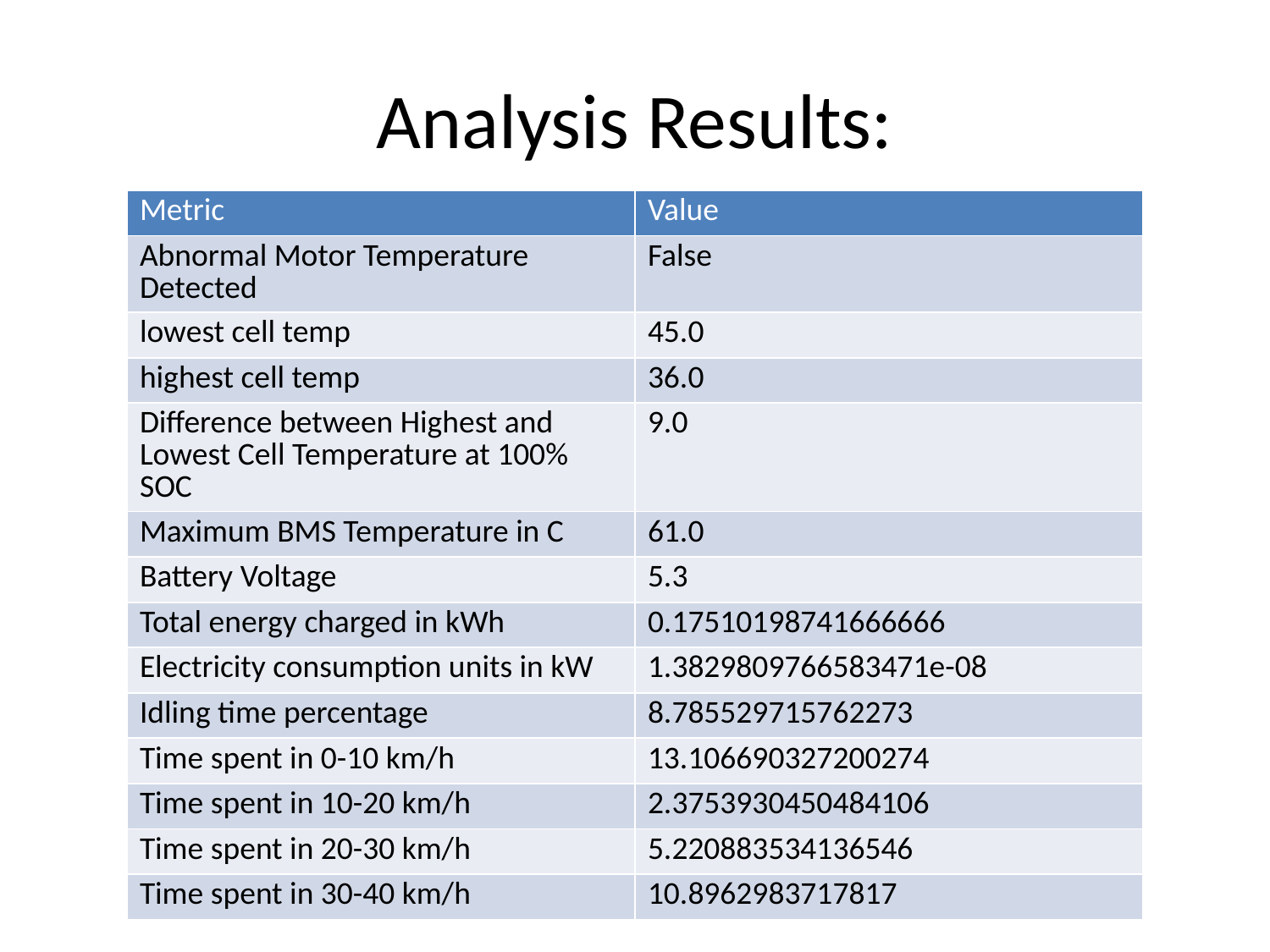

# Analysis Results:
| Metric | Value |
| --- | --- |
| Abnormal Motor Temperature Detected | False |
| lowest cell temp | 45.0 |
| highest cell temp | 36.0 |
| Difference between Highest and Lowest Cell Temperature at 100% SOC | 9.0 |
| Maximum BMS Temperature in C | 61.0 |
| Battery Voltage | 5.3 |
| Total energy charged in kWh | 0.17510198741666666 |
| Electricity consumption units in kW | 1.3829809766583471e-08 |
| Idling time percentage | 8.785529715762273 |
| Time spent in 0-10 km/h | 13.106690327200274 |
| Time spent in 10-20 km/h | 2.3753930450484106 |
| Time spent in 20-30 km/h | 5.220883534136546 |
| Time spent in 30-40 km/h | 10.8962983717817 |